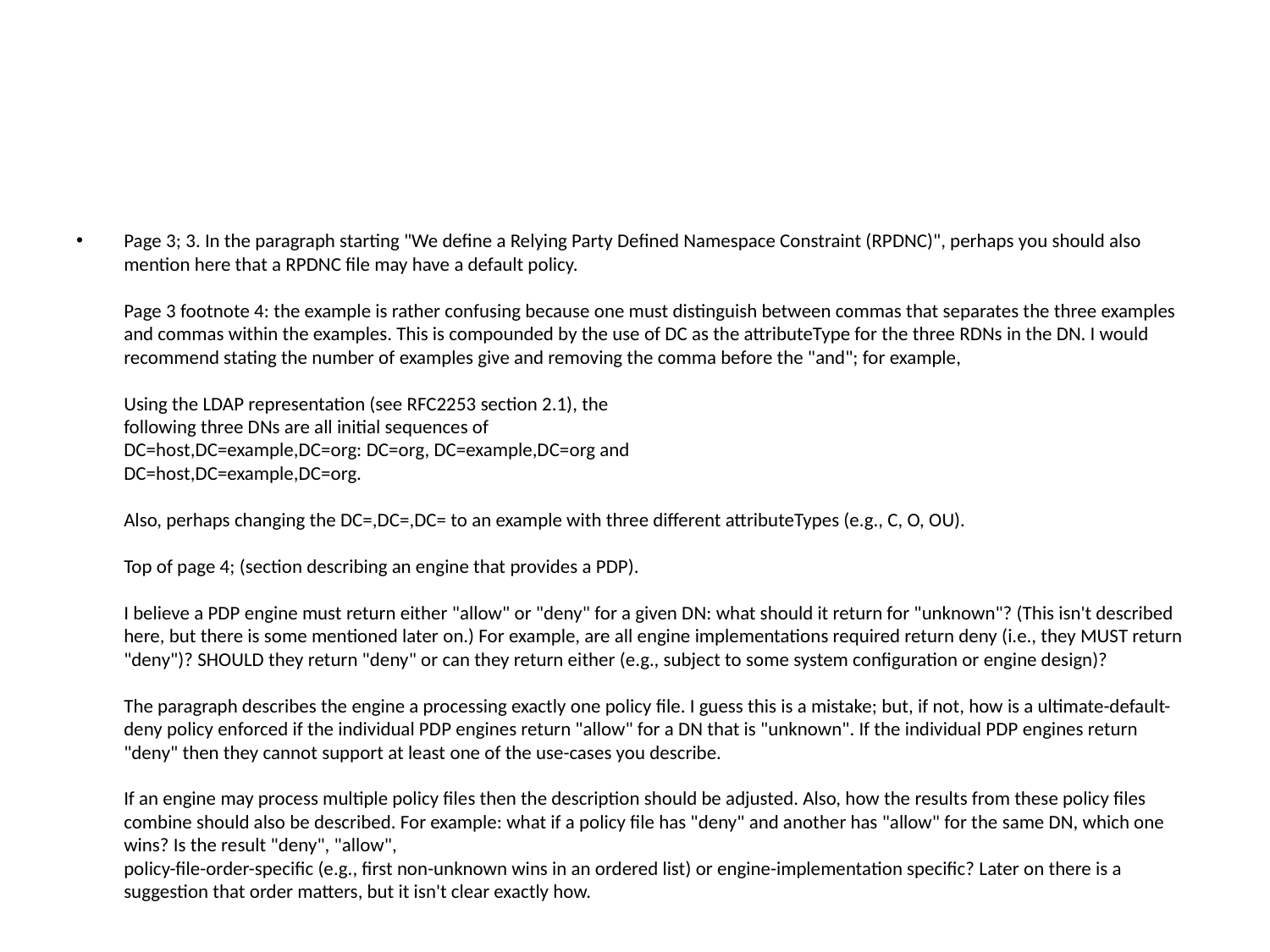

#
Page 3; 3. In the paragraph starting "We define a Relying Party Defined Namespace Constraint (RPDNC)", perhaps you should also mention here that a RPDNC file may have a default policy.
Page 3 footnote 4: the example is rather confusing because one must distinguish between commas that separates the three examples and commas within the examples. This is compounded by the use of DC as the attributeType for the three RDNs in the DN. I would recommend stating the number of examples give and removing the comma before the "and"; for example,
Using the LDAP representation (see RFC2253 section 2.1), the
following three DNs are all initial sequences of
DC=host,DC=example,DC=org: DC=org, DC=example,DC=org and
DC=host,DC=example,DC=org.
Also, perhaps changing the DC=,DC=,DC= to an example with three different attributeTypes (e.g., C, O, OU).
Top of page 4; (section describing an engine that provides a PDP).
I believe a PDP engine must return either "allow" or "deny" for a given DN: what should it return for "unknown"? (This isn't described here, but there is some mentioned later on.) For example, are all engine implementations required return deny (i.e., they MUST return "deny")? SHOULD they return "deny" or can they return either (e.g., subject to some system configuration or engine design)?
The paragraph describes the engine a processing exactly one policy file. I guess this is a mistake; but, if not, how is a ultimate-default-deny policy enforced if the individual PDP engines return "allow" for a DN that is "unknown". If the individual PDP engines return "deny" then they cannot support at least one of the use-cases you describe.
If an engine may process multiple policy files then the description should be adjusted. Also, how the results from these policy files combine should also be described. For example: what if a policy file has "deny" and another has "allow" for the same DN, which one wins? Is the result "deny", "allow",
policy-file-order-specific (e.g., first non-unknown wins in an ordered list) or engine-implementation specific? Later on there is a suggestion that order matters, but it isn't clear exactly how.